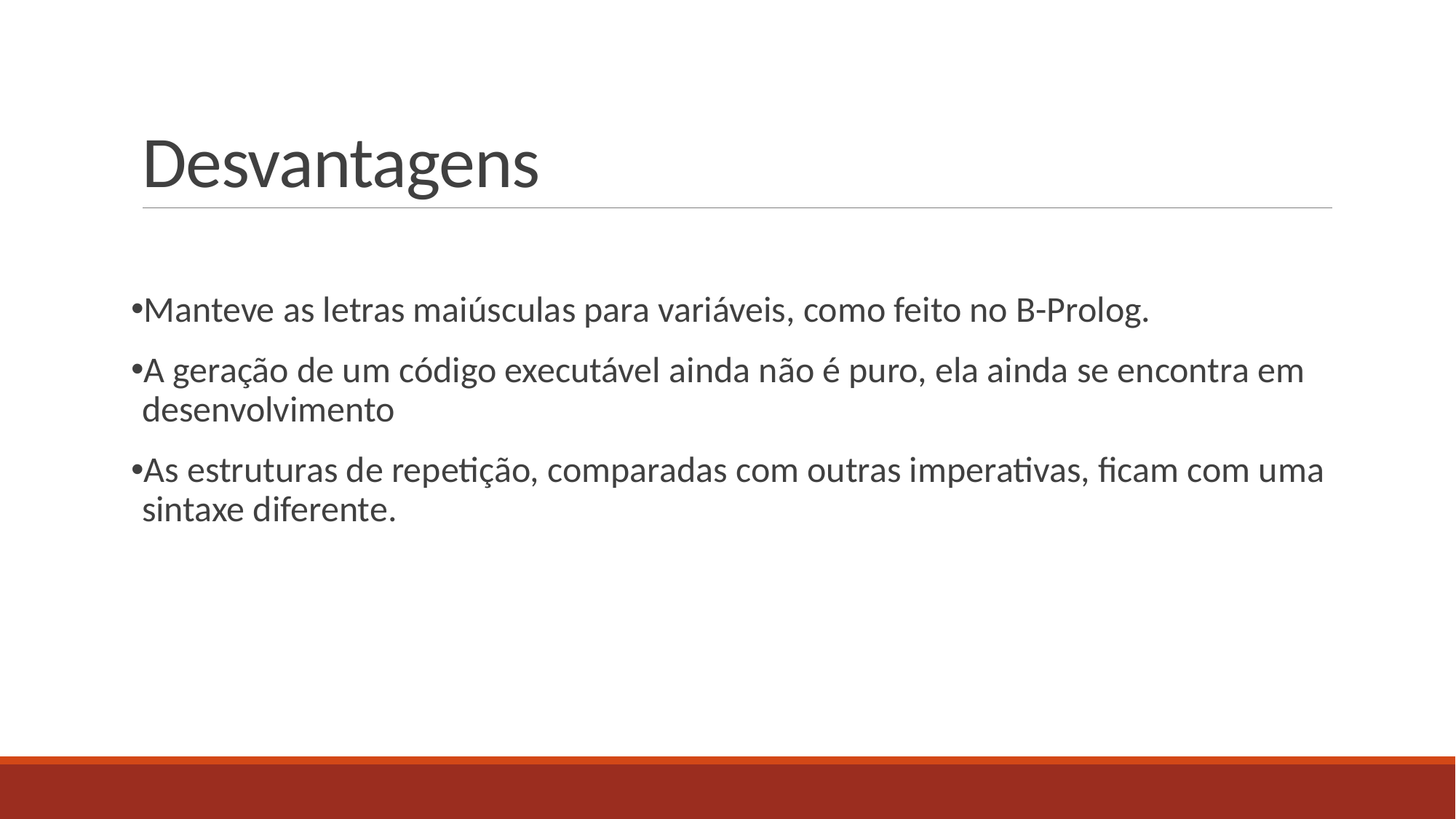

# Desvantagens

Manteve as letras maiúsculas para variáveis, como feito no B-Prolog.
A geração de um código executável ainda não é puro, ela ainda se encontra em desenvolvimento
As estruturas de repetição, comparadas com outras imperativas, ficam com uma sintaxe diferente.